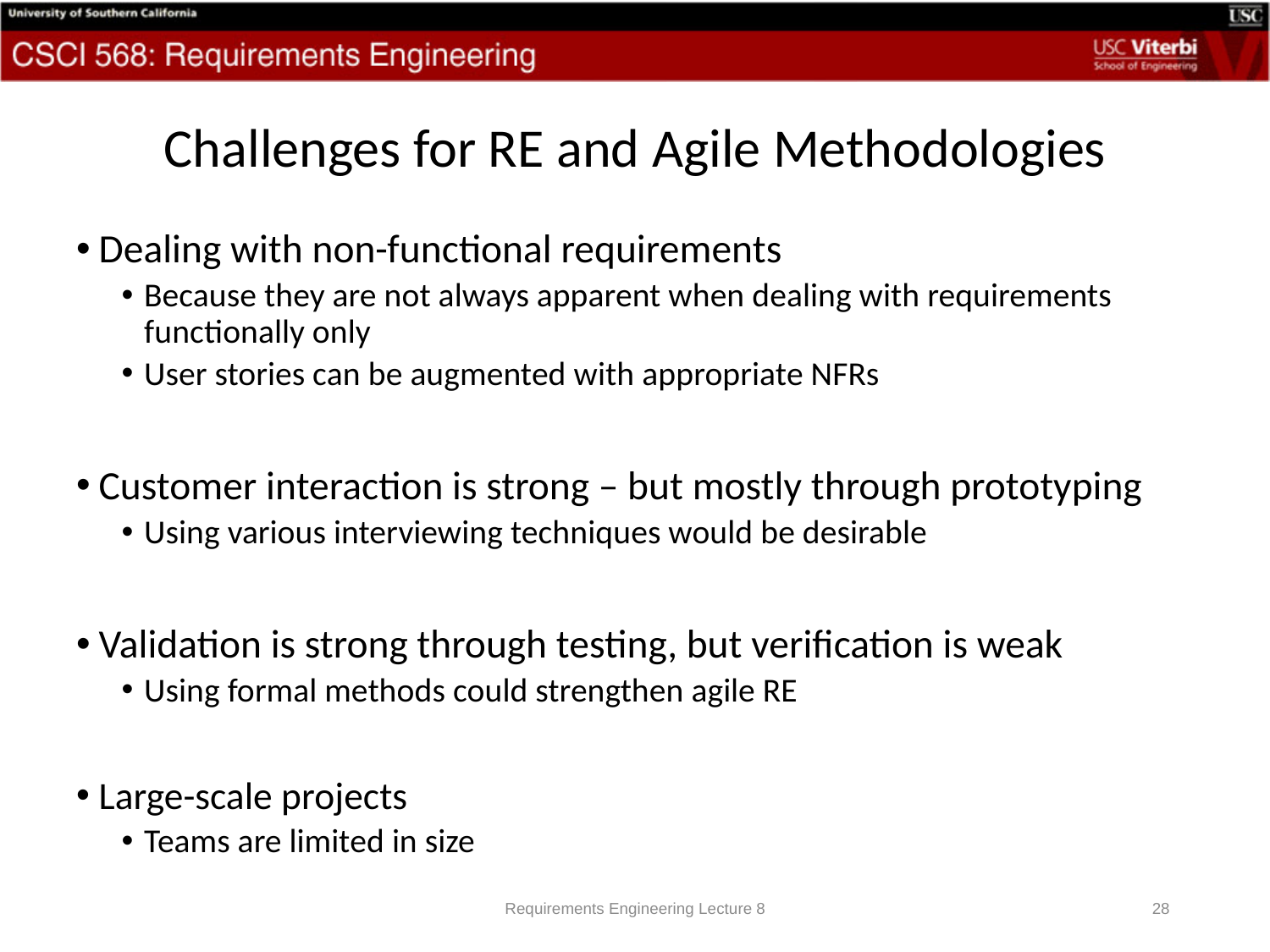

# Challenges for RE and Agile Methodologies
Dealing with non-functional requirements
Because they are not always apparent when dealing with requirements functionally only
User stories can be augmented with appropriate NFRs

Customer interaction is strong – but mostly through prototyping
Using various interviewing techniques would be desirable

Validation is strong through testing, but verification is weak
Using formal methods could strengthen agile RE

Large-scale projects
Teams are limited in size
Requirements Engineering Lecture 8
28